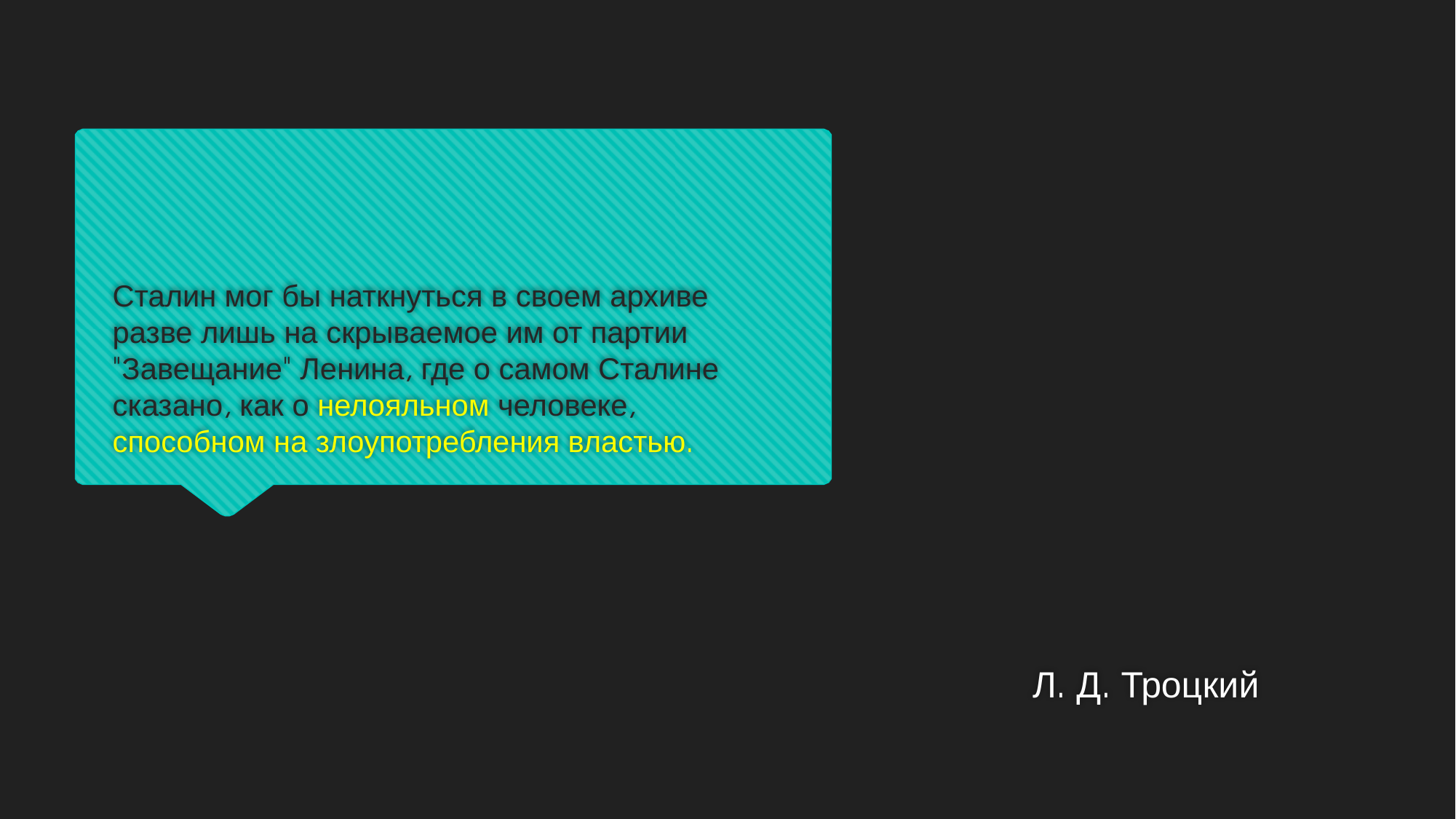

# Сталин мог бы наткнуться в своем архиве разве лишь на скрываемое им от партии "Завещание" Ленина, где о самом Сталине сказано, как о нелояльном человеке, способном на злоупотребления властью.
Л. Д. Троцкий